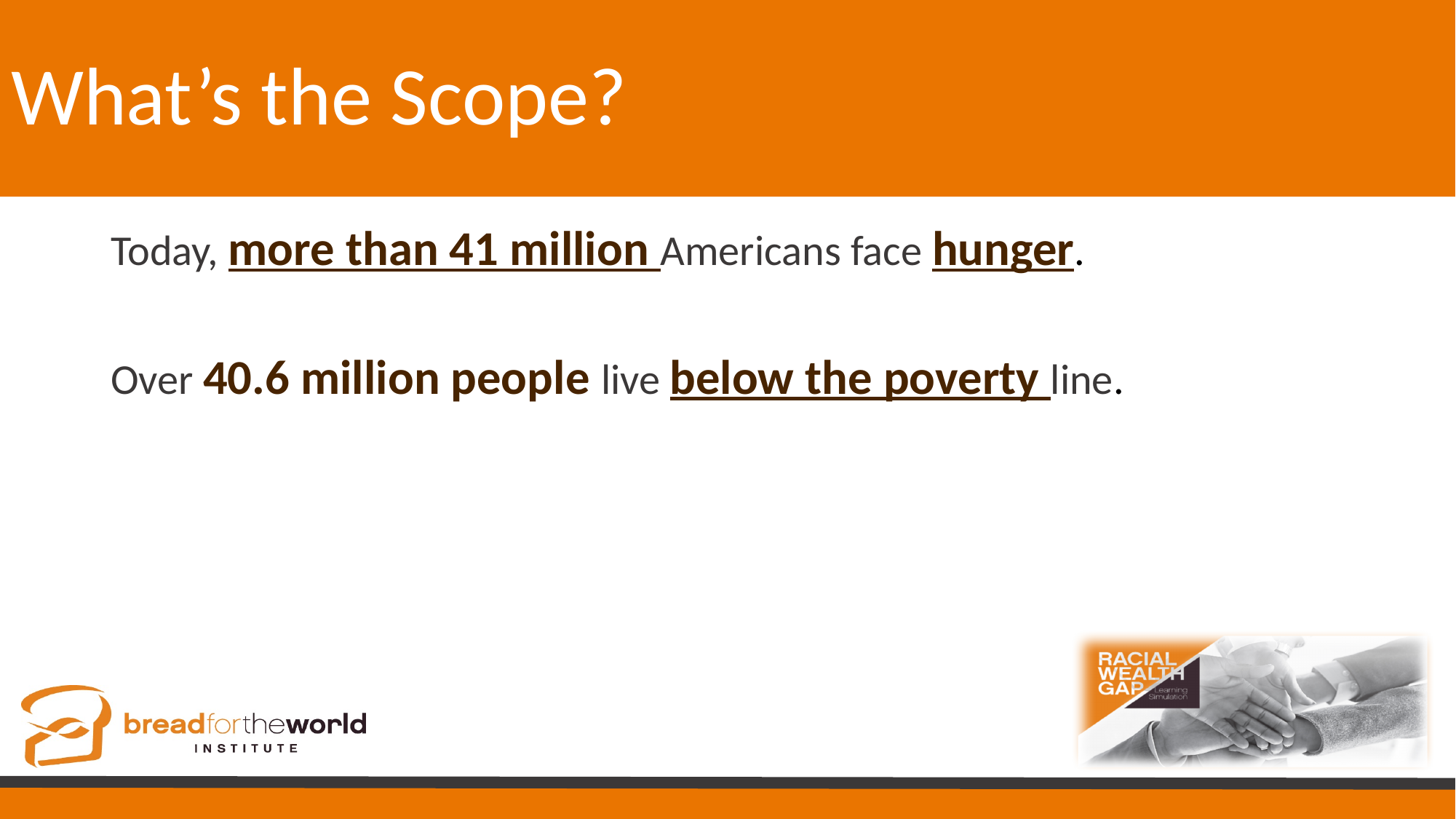

# What’s the Scope?
Today, more than 41 million Americans face hunger.

Over 40.6 million people live below the poverty line.